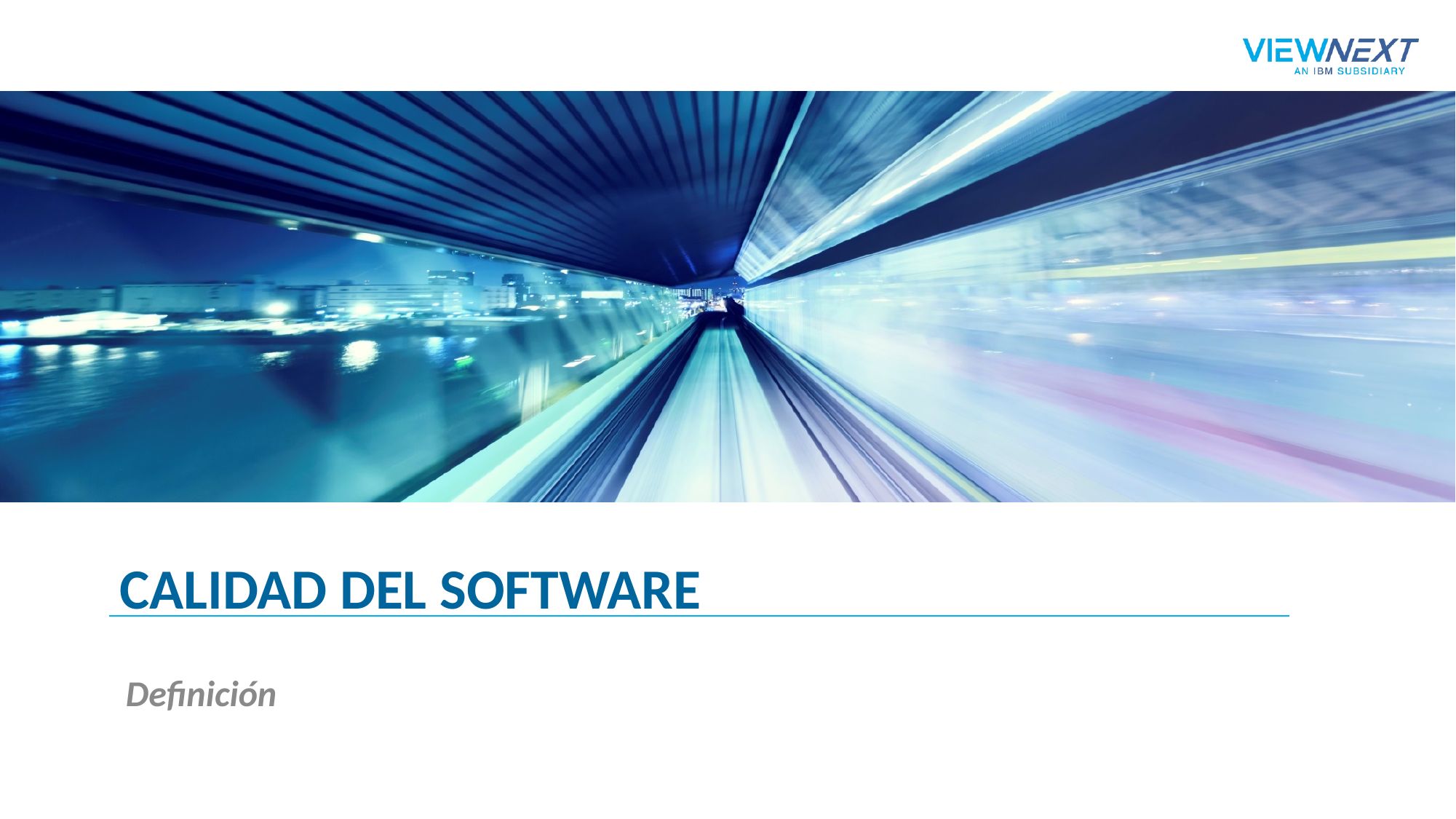

# Calidad del software
Definición
© Copyright VIEWNEXT 2017
1